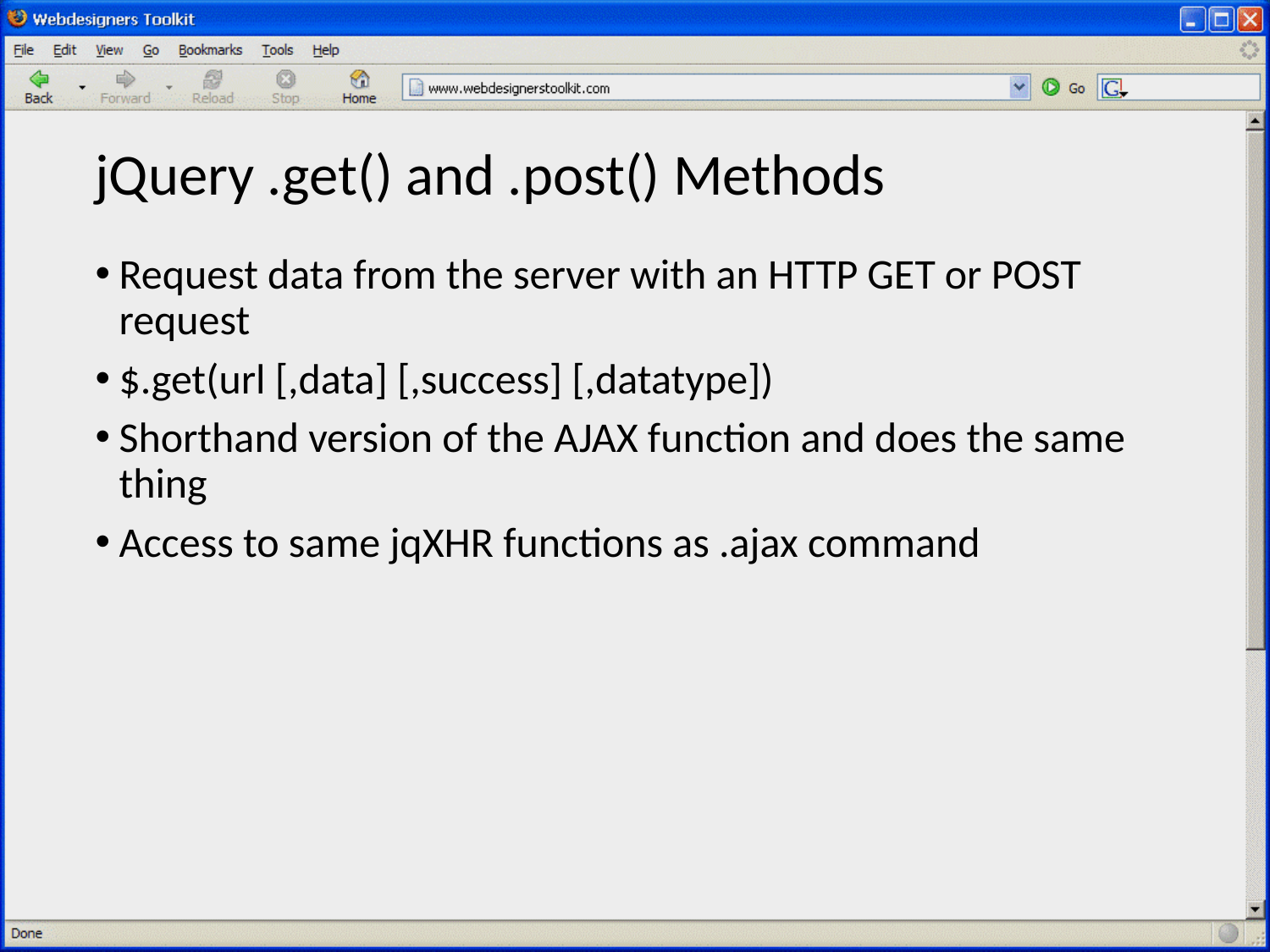

# jQuery .get() and .post() Methods
Request data from the server with an HTTP GET or POST request
$.get(url [,data] [,success] [,datatype])
Shorthand version of the AJAX function and does the same thing
Access to same jqXHR functions as .ajax command